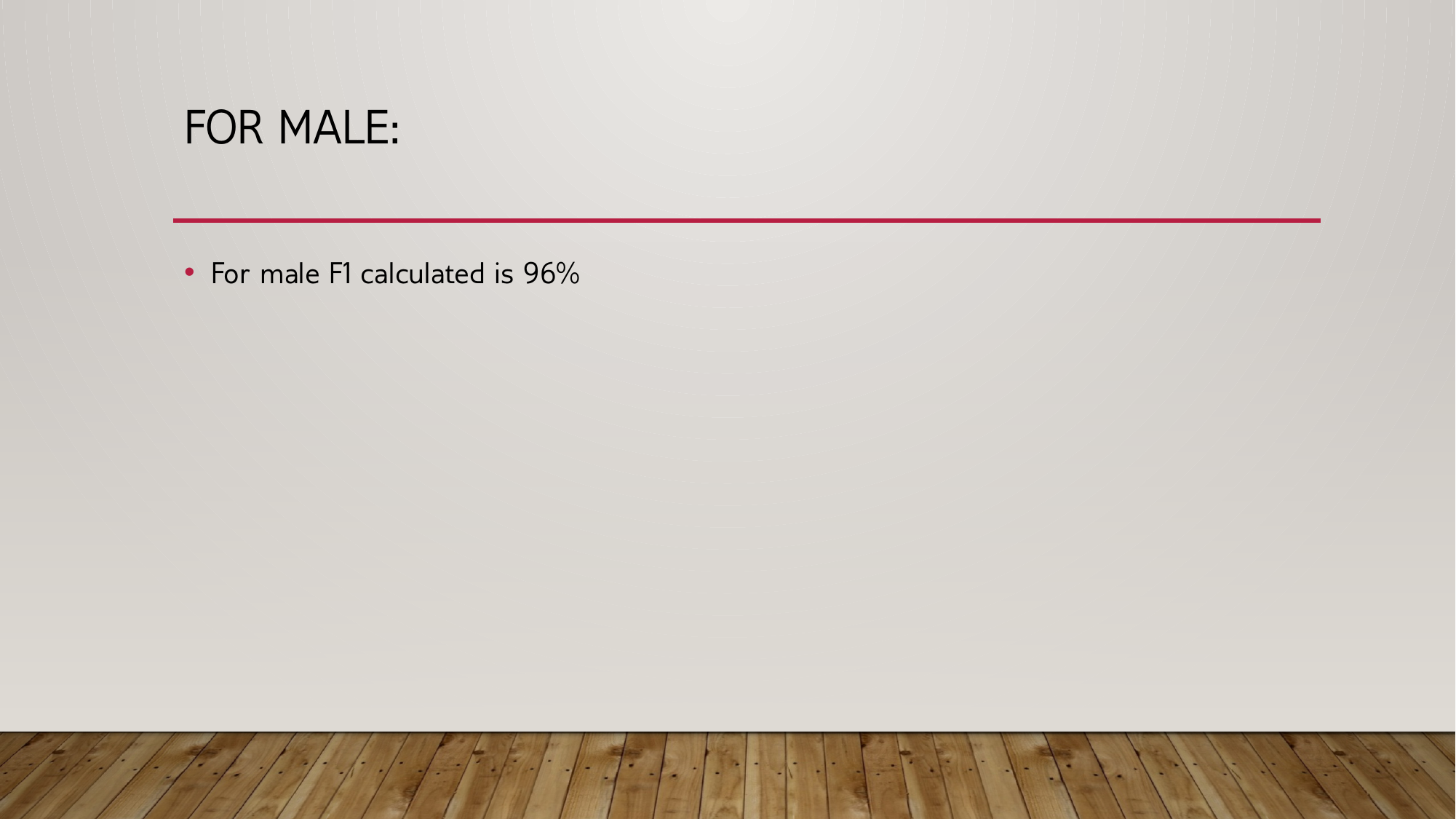

# For male:
For male F1 calculated is 96%